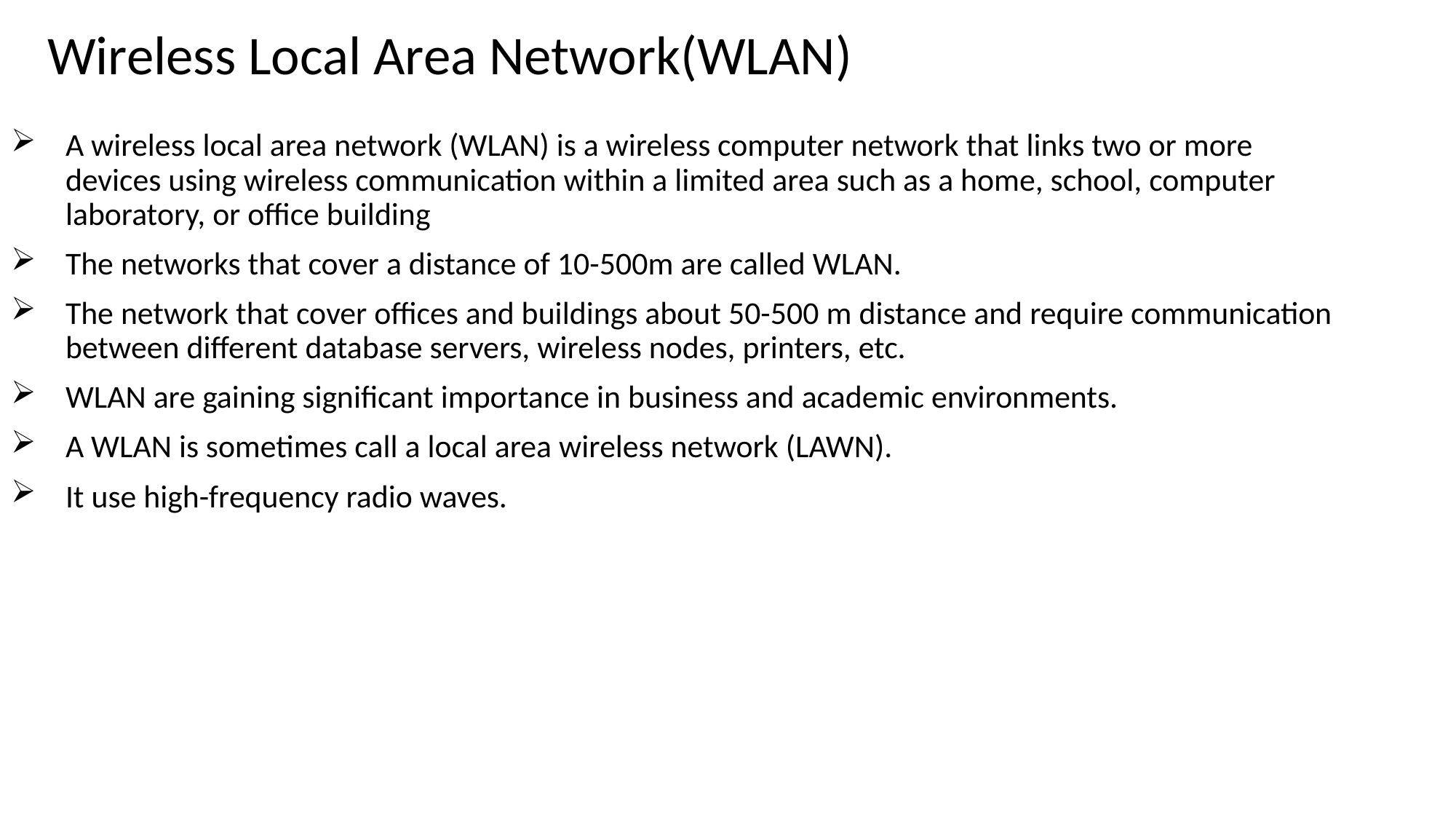

# Wireless Local Area Network(WLAN)
A wireless local area network (WLAN) is a wireless computer network that links two or more devices using wireless communication within a limited area such as a home, school, computer laboratory, or office building
The networks that cover a distance of 10-500m are called WLAN.
The network that cover offices and buildings about 50-500 m distance and require communication between different database servers, wireless nodes, printers, etc.
WLAN are gaining significant importance in business and academic environments.
A WLAN is sometimes call a local area wireless network (LAWN).
It use high-frequency radio waves.